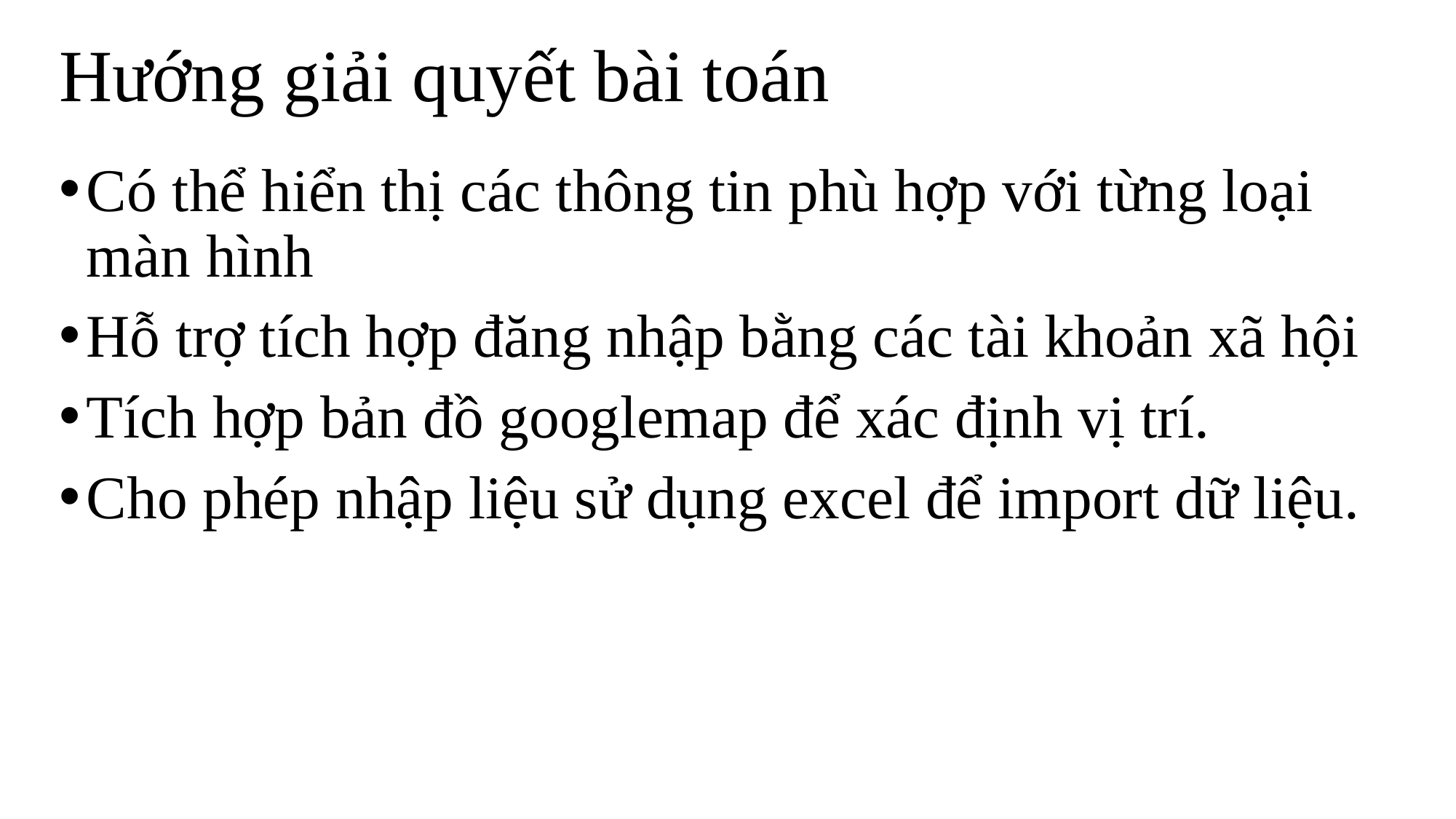

# Hướng giải quyết bài toán
Có thể hiển thị các thông tin phù hợp với từng loại màn hình
Hỗ trợ tích hợp đăng nhập bằng các tài khoản xã hội
Tích hợp bản đồ googlemap để xác định vị trí.
Cho phép nhập liệu sử dụng excel để import dữ liệu.